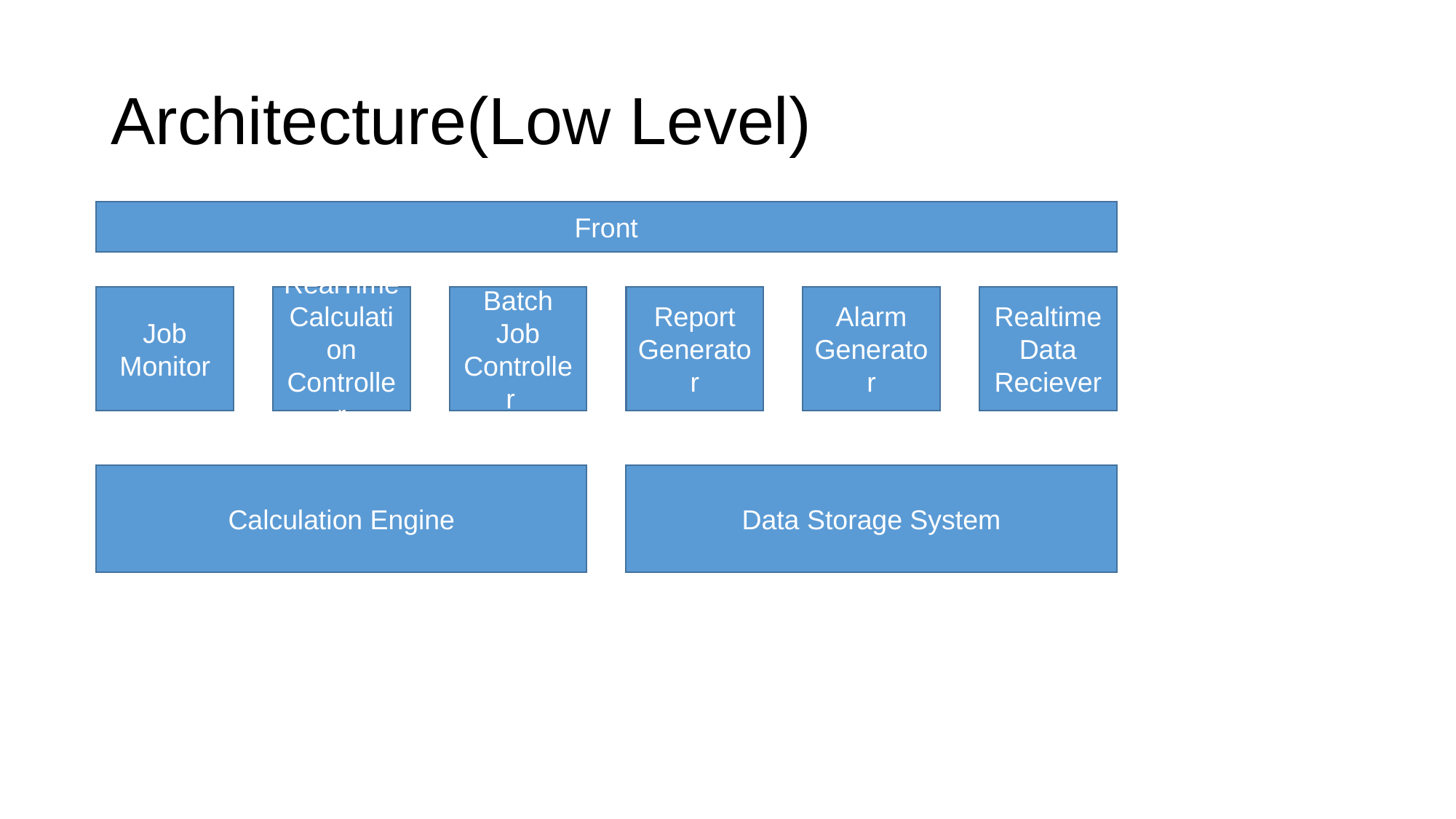

# Architecture(Low Level)
Front
Job Monitor
Realtime Data Reciever
Alarm Generator
RealTime Calculation Controller
Batch Job Controller
Report Generator
Calculation Engine
Data Storage System